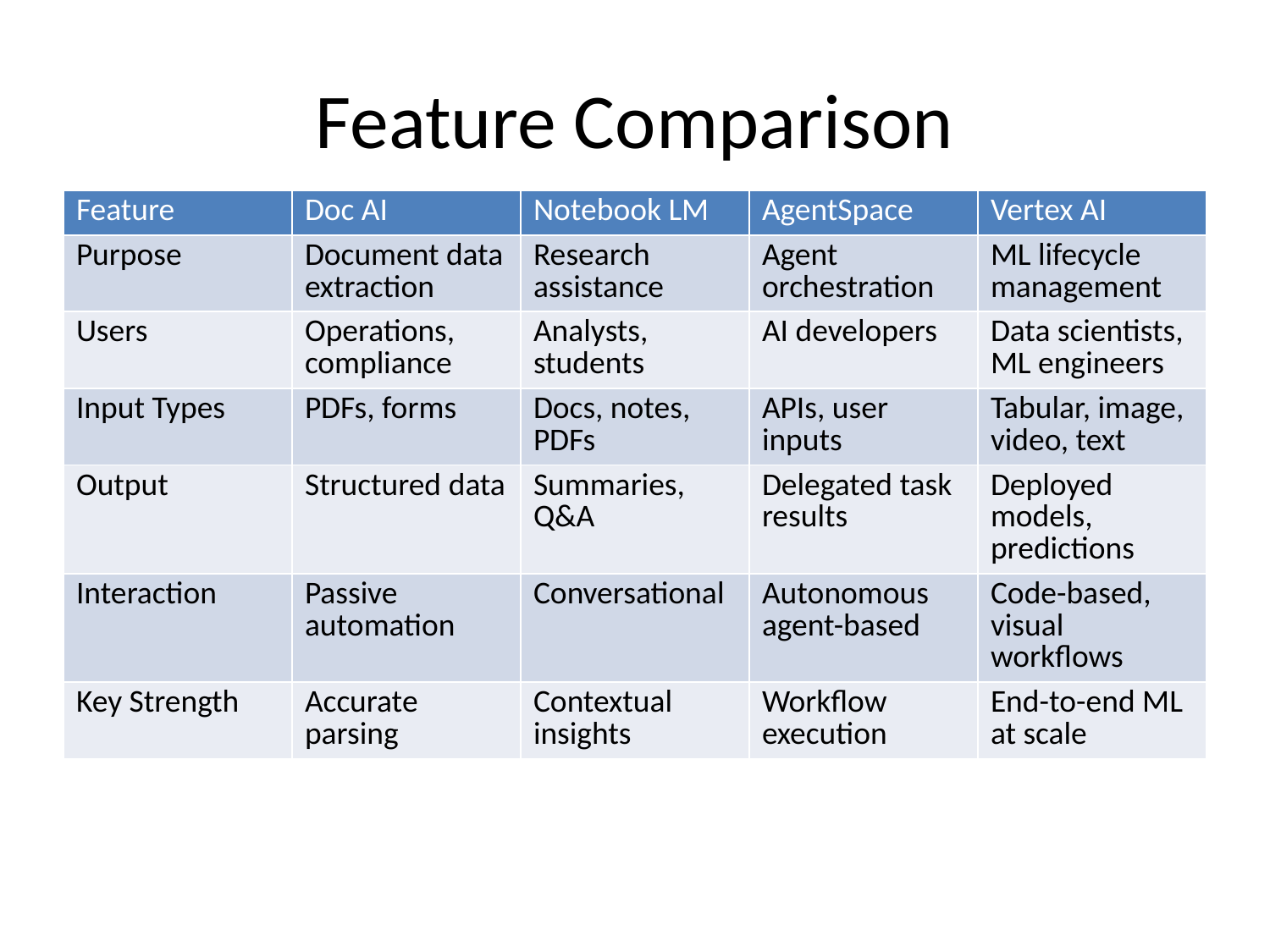

# Feature Comparison
| Feature | Doc AI | Notebook LM | AgentSpace | Vertex AI |
| --- | --- | --- | --- | --- |
| Purpose | Document data extraction | Research assistance | Agent orchestration | ML lifecycle management |
| Users | Operations, compliance | Analysts, students | AI developers | Data scientists, ML engineers |
| Input Types | PDFs, forms | Docs, notes, PDFs | APIs, user inputs | Tabular, image, video, text |
| Output | Structured data | Summaries, Q&A | Delegated task results | Deployed models, predictions |
| Interaction | Passive automation | Conversational | Autonomous agent-based | Code-based, visual workflows |
| Key Strength | Accurate parsing | Contextual insights | Workflow execution | End-to-end ML at scale |